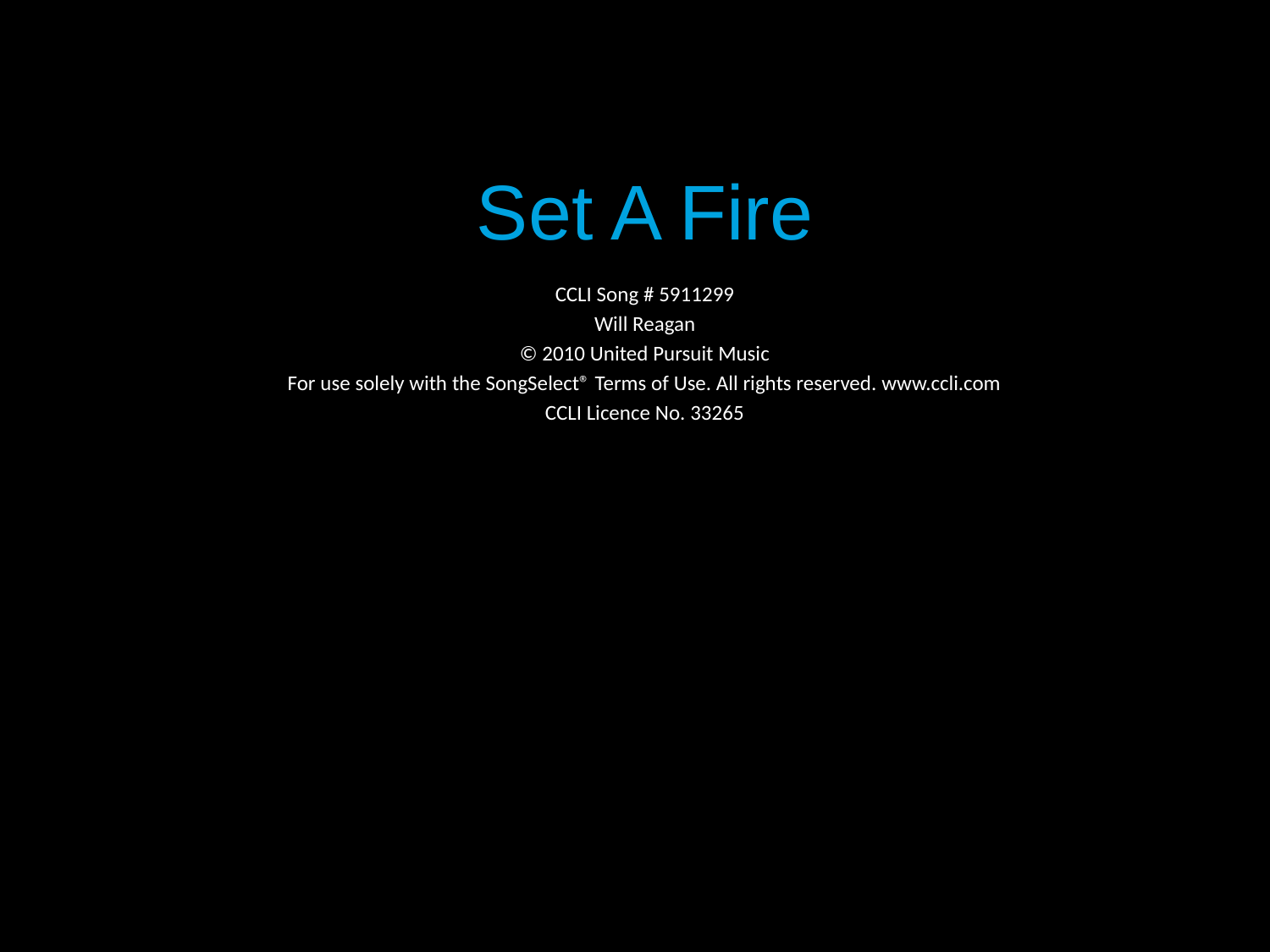

Set A Fire
CCLI Song # 5911299
Will Reagan
© 2010 United Pursuit Music
For use solely with the SongSelect® Terms of Use. All rights reserved. www.ccli.com
CCLI Licence No. 33265